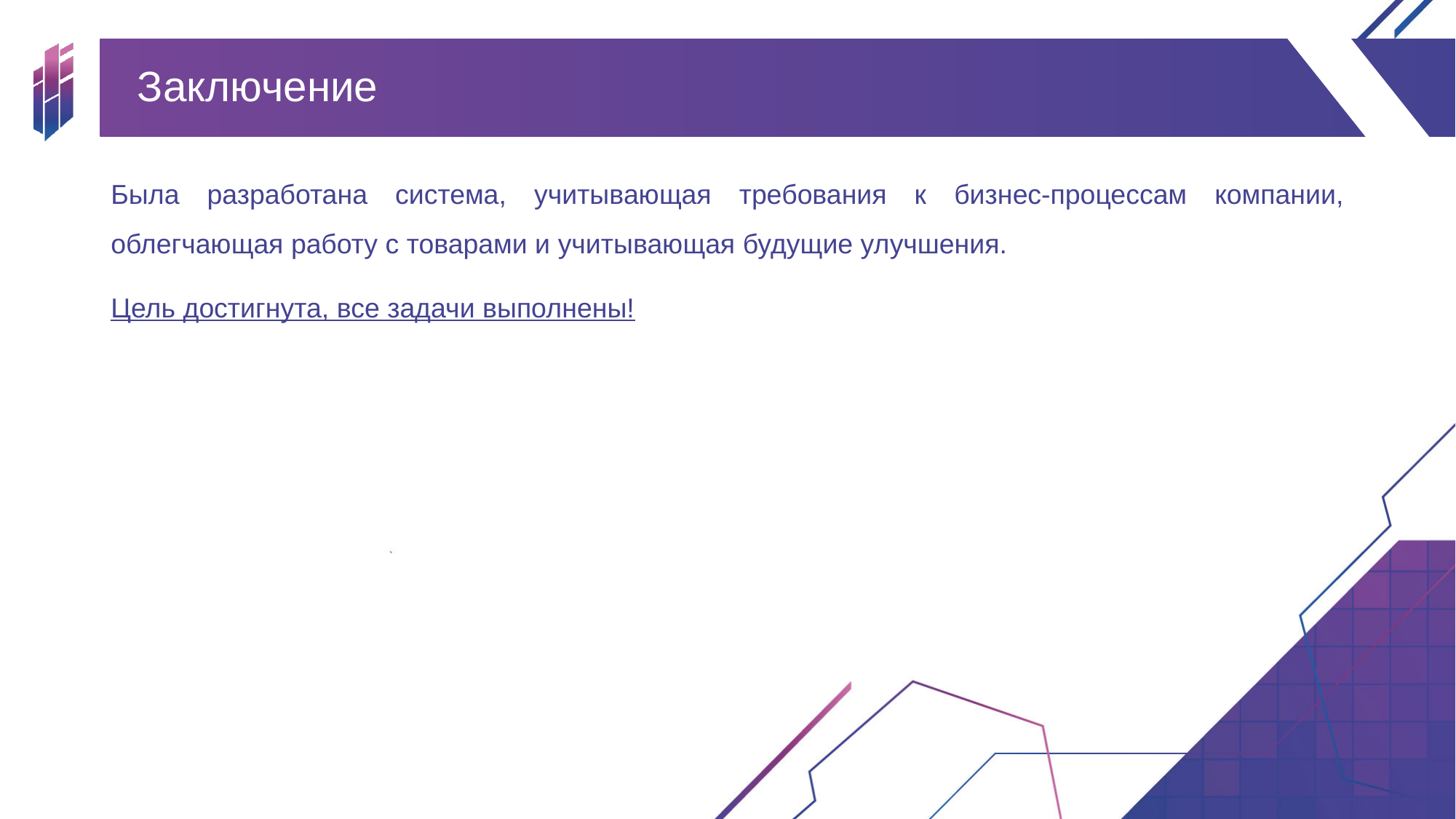

# Заключение
Была разработана система, учитывающая требования к бизнес-процессам компании, облегчающая работу с товарами и учитывающая будущие улучшения.
Цель достигнута, все задачи выполнены!